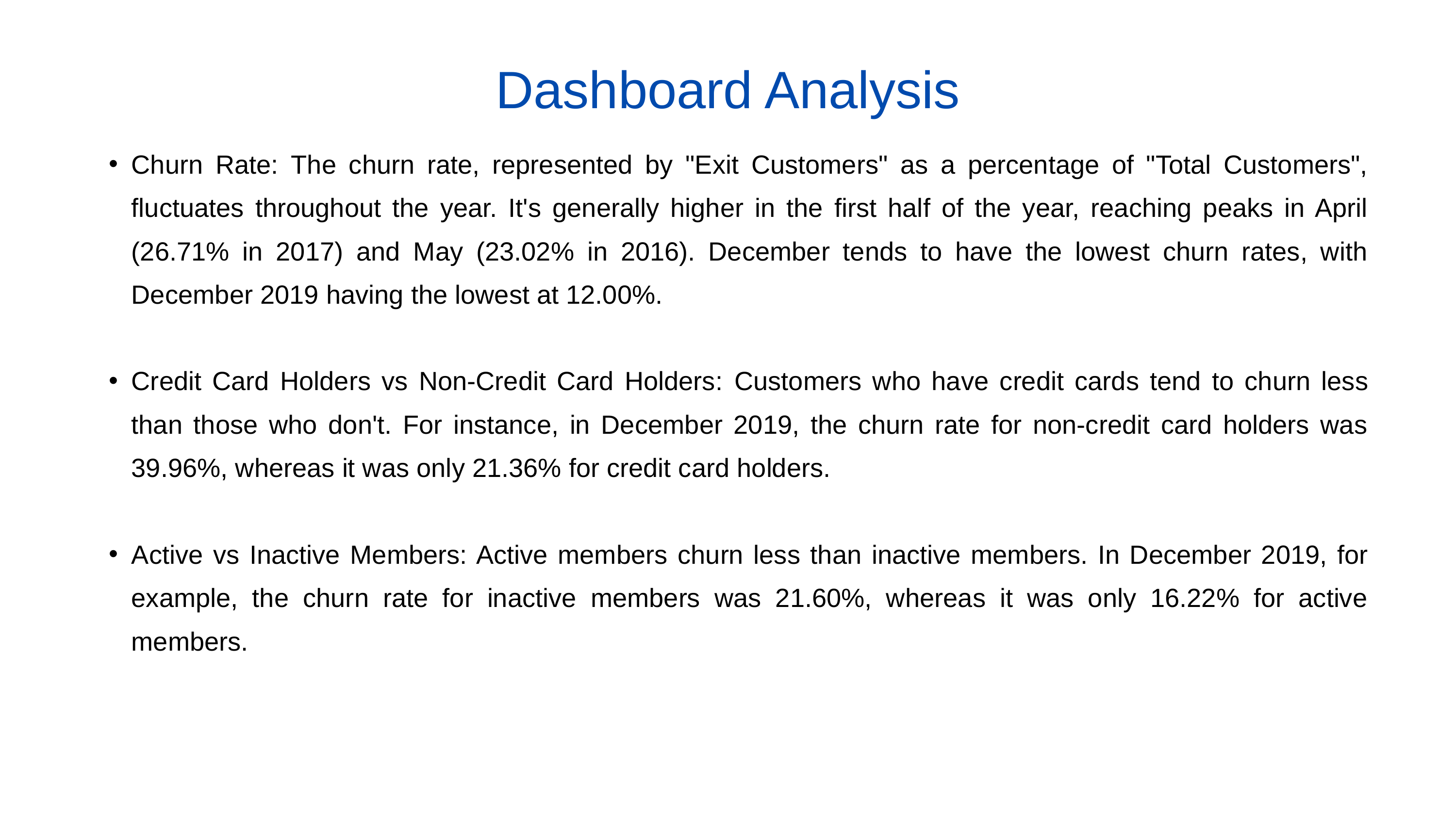

Dashboard Analysis
Churn Rate: The churn rate, represented by "Exit Customers" as a percentage of "Total Customers", fluctuates throughout the year. It's generally higher in the first half of the year, reaching peaks in April (26.71% in 2017) and May (23.02% in 2016). December tends to have the lowest churn rates, with December 2019 having the lowest at 12.00%.

Credit Card Holders vs Non-Credit Card Holders: Customers who have credit cards tend to churn less than those who don't. For instance, in December 2019, the churn rate for non-credit card holders was 39.96%, whereas it was only 21.36% for credit card holders.

Active vs Inactive Members: Active members churn less than inactive members. In December 2019, for example, the churn rate for inactive members was 21.60%, whereas it was only 16.22% for active members.